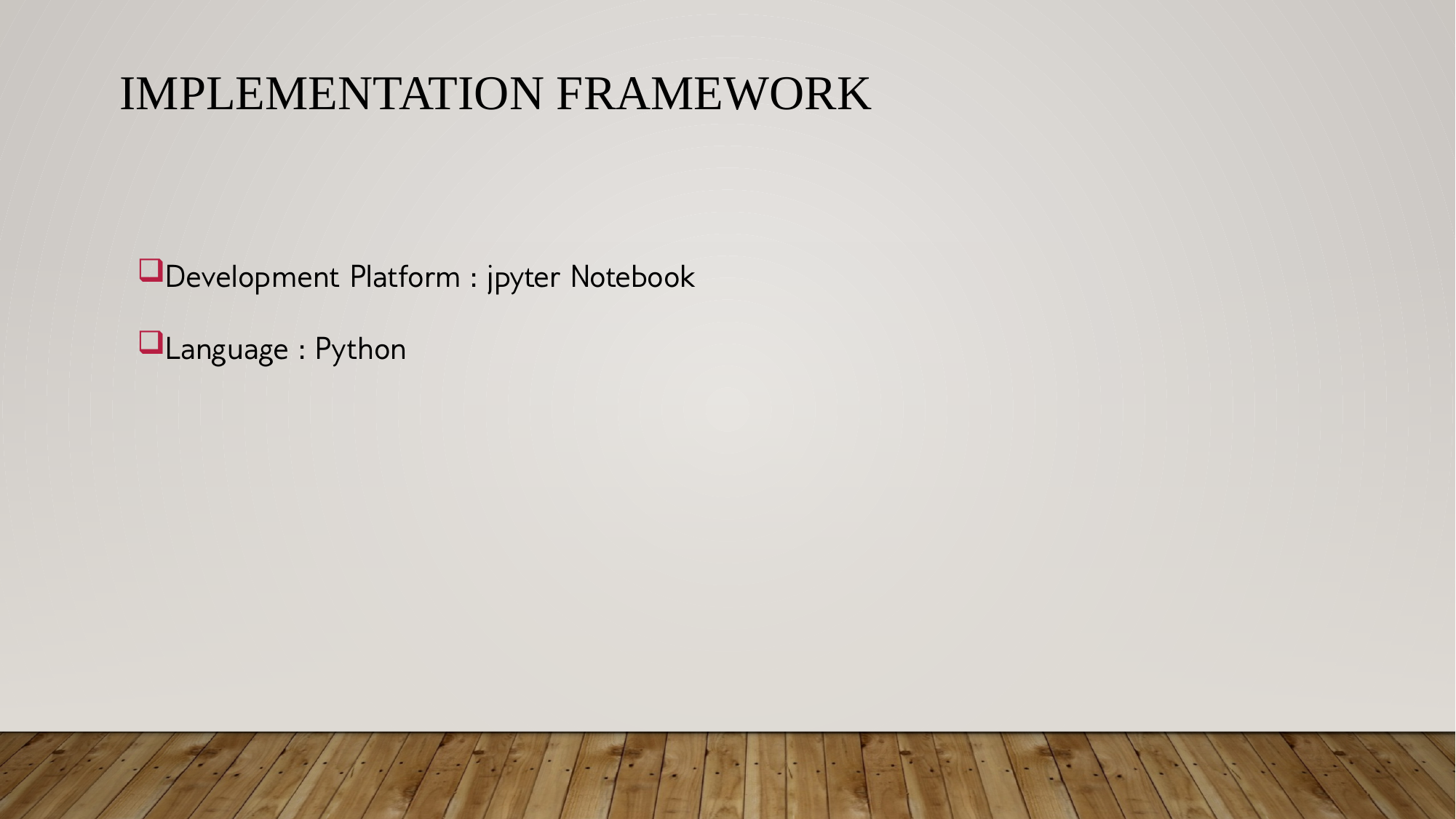

# Implementation Framework
Development Platform : jpyter Notebook
Language : Python